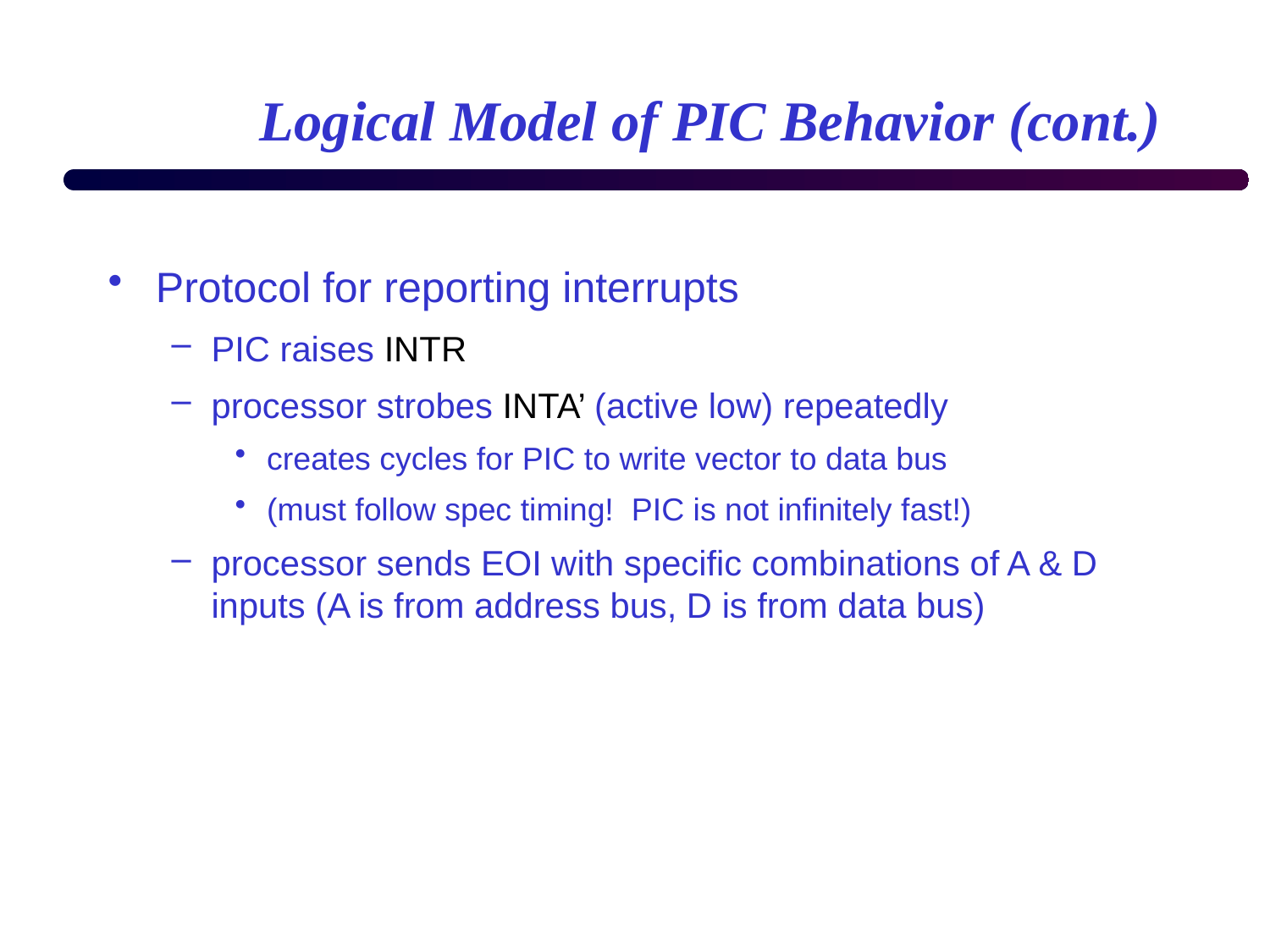

# Logical Model of PIC Behavior (cont.)
Protocol for reporting interrupts
PIC raises INTR
processor strobes INTA’ (active low) repeatedly
creates cycles for PIC to write vector to data bus
(must follow spec timing!  PIC is not infinitely fast!)
processor sends EOI with specific combinations of A & D inputs (A is from address bus, D is from data bus)